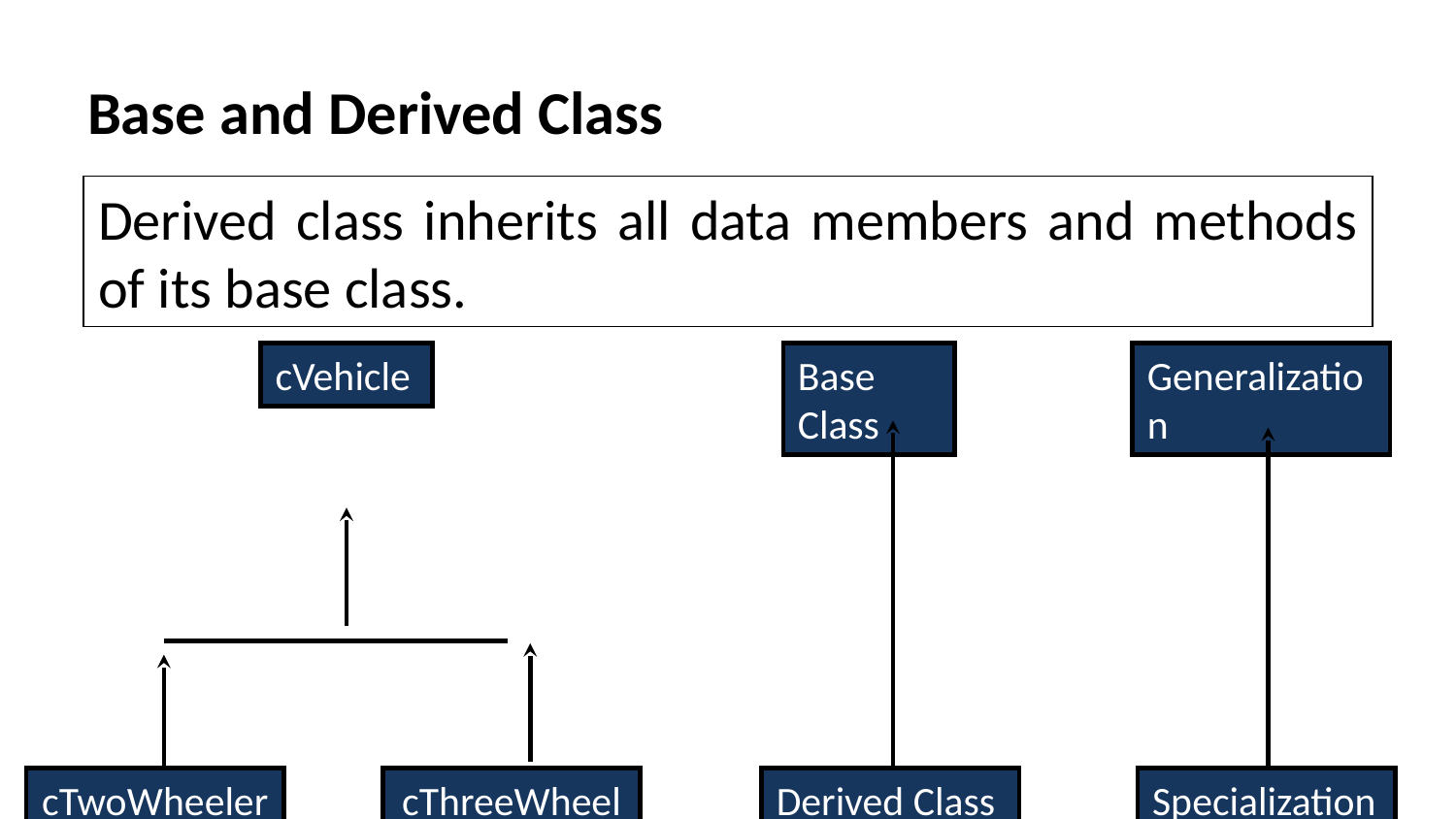

Base and Derived Class
Derived class inherits all data members and methods of its base class.
cVehicle
Base Class
Generalization
cTwoWheeler
cThreeWheeler
Derived Class
Specialization